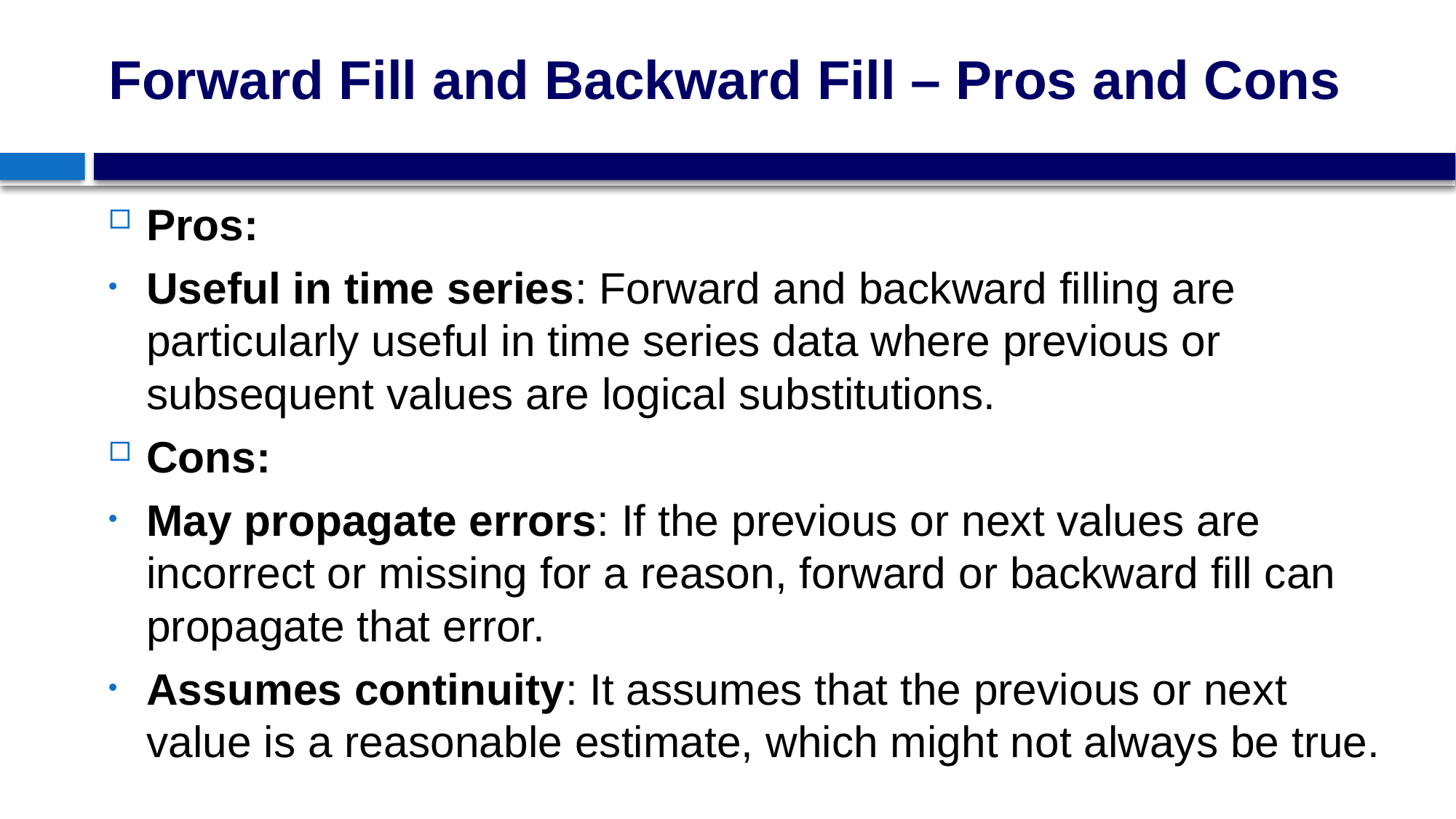

# Forward Fill and Backward Fill – Pros and Cons
Pros:
Useful in time series: Forward and backward filling are particularly useful in time series data where previous or subsequent values are logical substitutions.
Cons:
May propagate errors: If the previous or next values are incorrect or missing for a reason, forward or backward fill can propagate that error.
Assumes continuity: It assumes that the previous or next value is a reasonable estimate, which might not always be true.